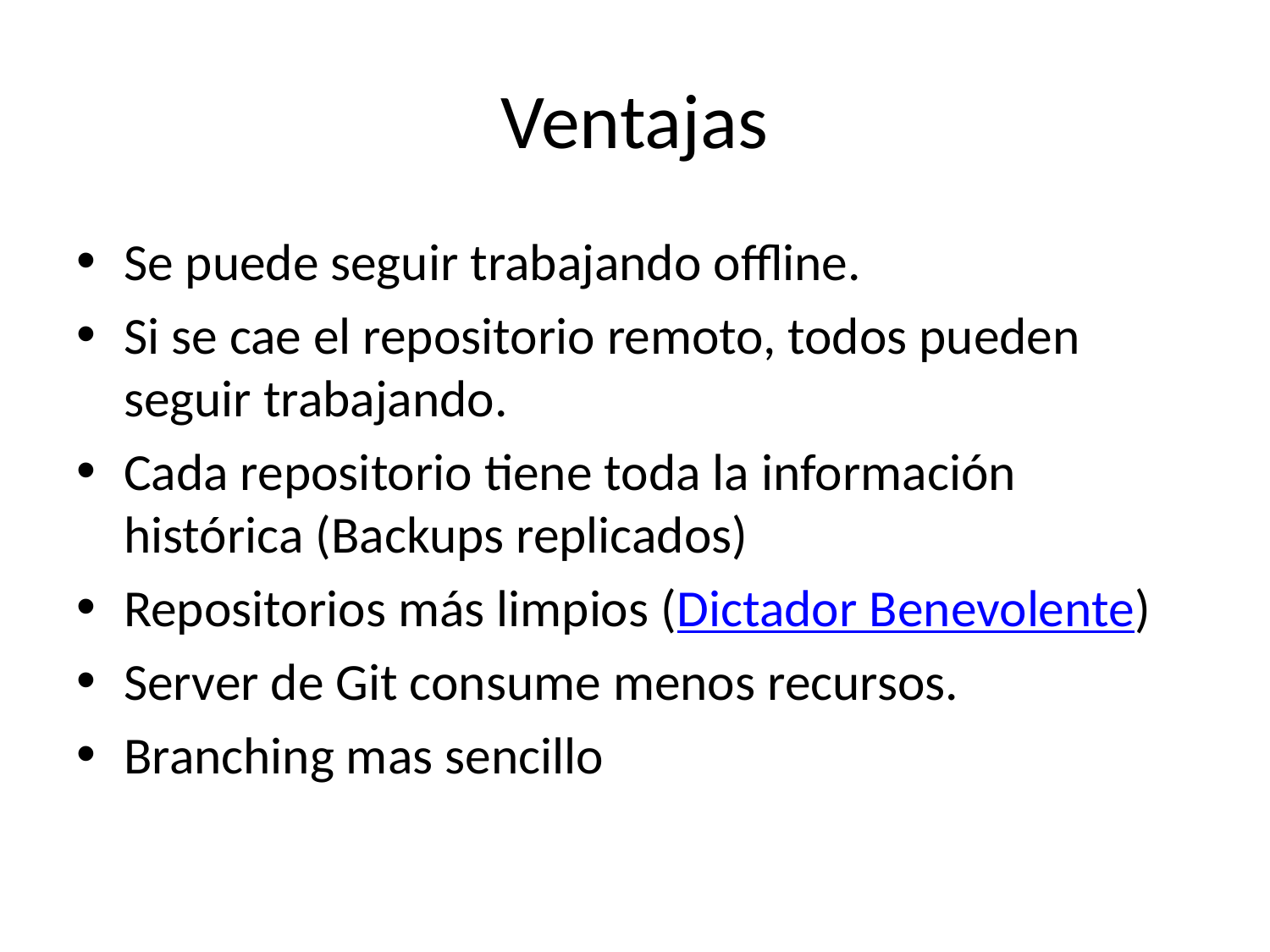

# Ventajas
Se puede seguir trabajando offline.
Si se cae el repositorio remoto, todos pueden seguir trabajando.
Cada repositorio tiene toda la información histórica (Backups replicados)
Repositorios más limpios (Dictador Benevolente)
Server de Git consume menos recursos.
Branching mas sencillo